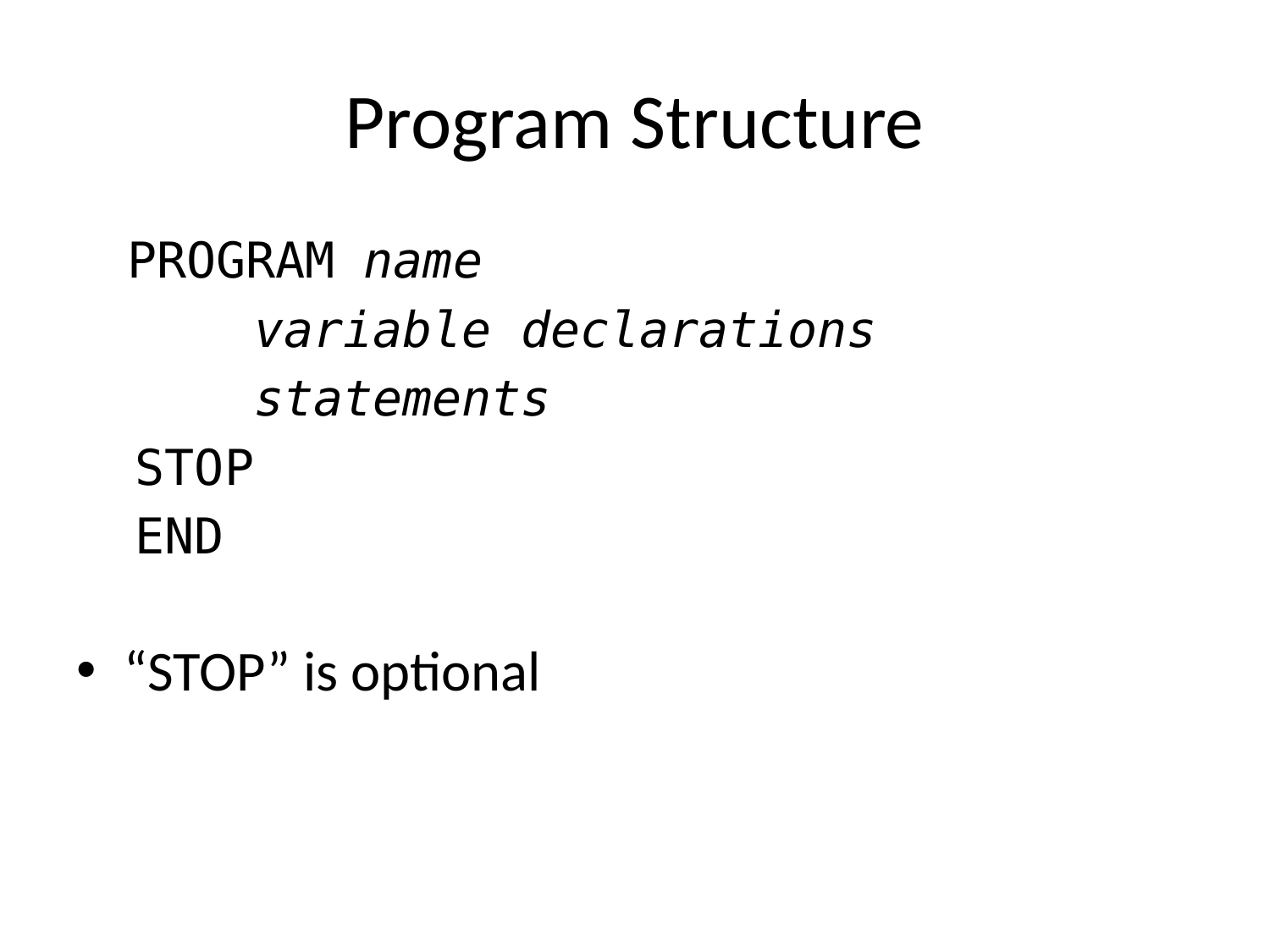

# Program Structure
  PROGRAM name
      variable declarations
      statements
  STOP
  END

“STOP” is optional